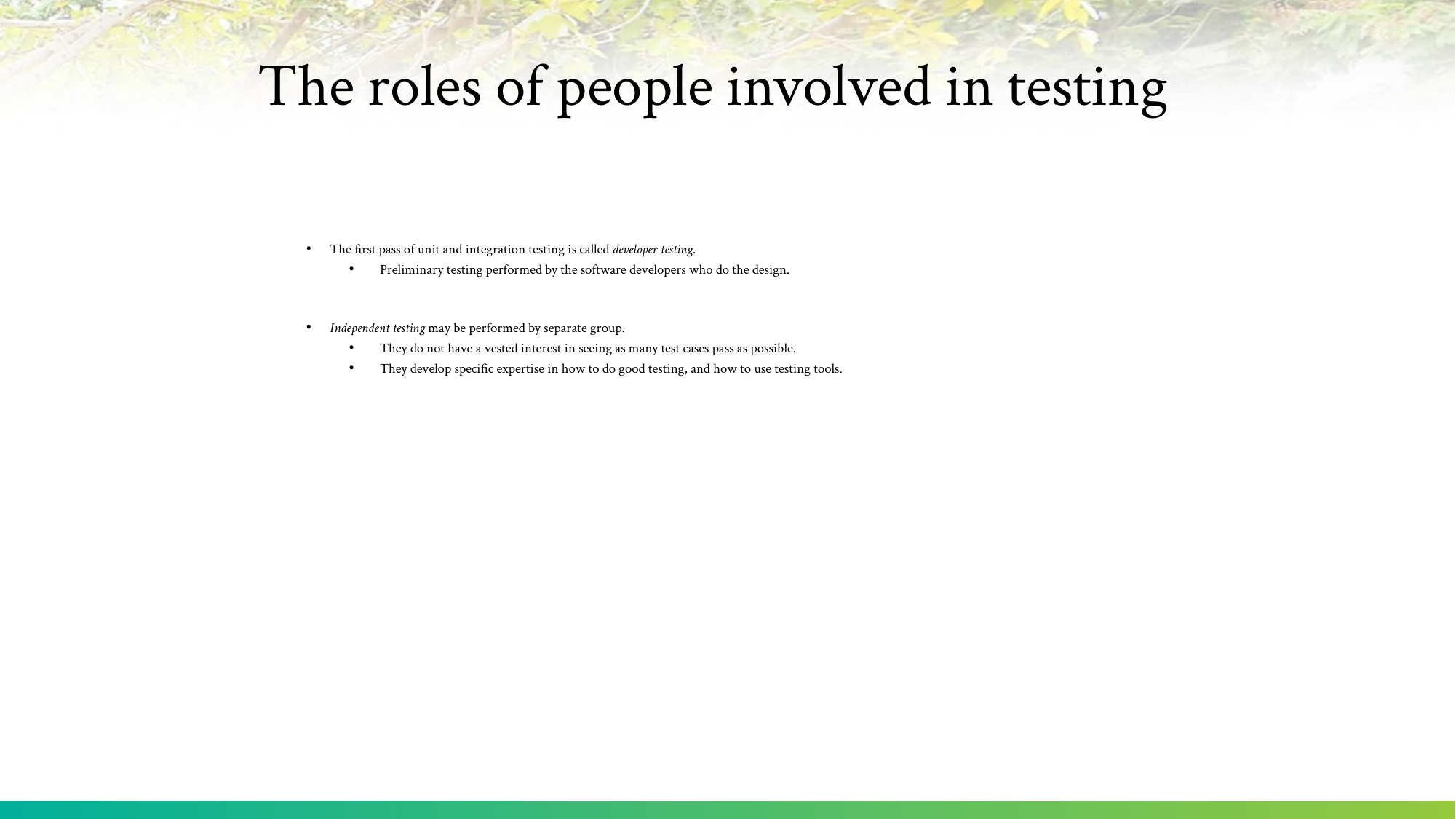

# The roles of people involved in testing
The first pass of unit and integration testing is called developer testing.
Preliminary testing performed by the software developers who do the design.

Independent testing may be performed by separate group.
They do not have a vested interest in seeing as many test cases pass as possible.
They develop specific expertise in how to do good testing, and how to use testing tools.